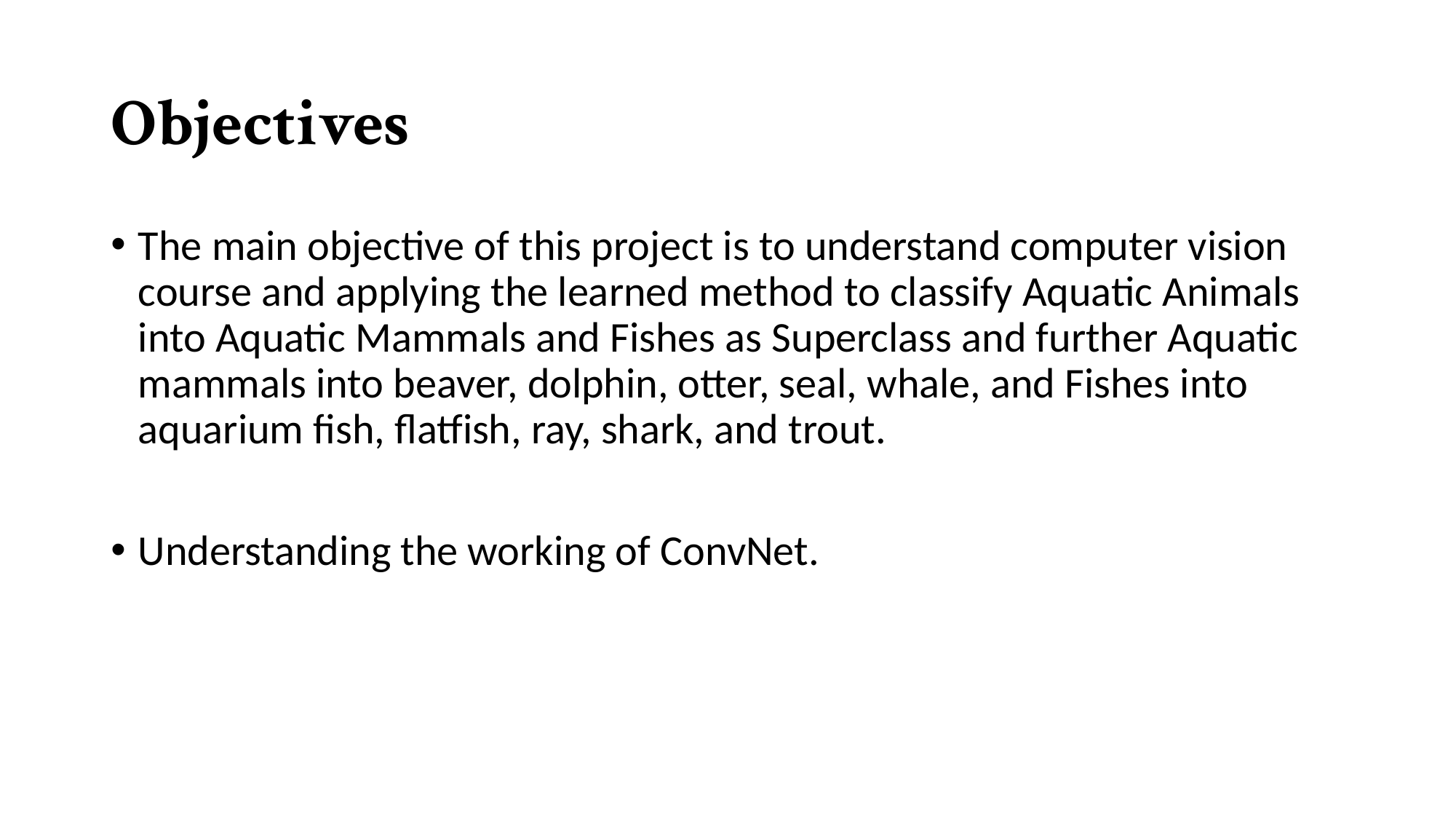

# Objectives
The main objective of this project is to understand computer vision course and applying the learned method to classify Aquatic Animals into Aquatic Mammals and Fishes as Superclass and further Aquatic mammals into beaver, dolphin, otter, seal, whale, and Fishes into aquarium fish, flatfish, ray, shark, and trout.

Understanding the working of ConvNet.